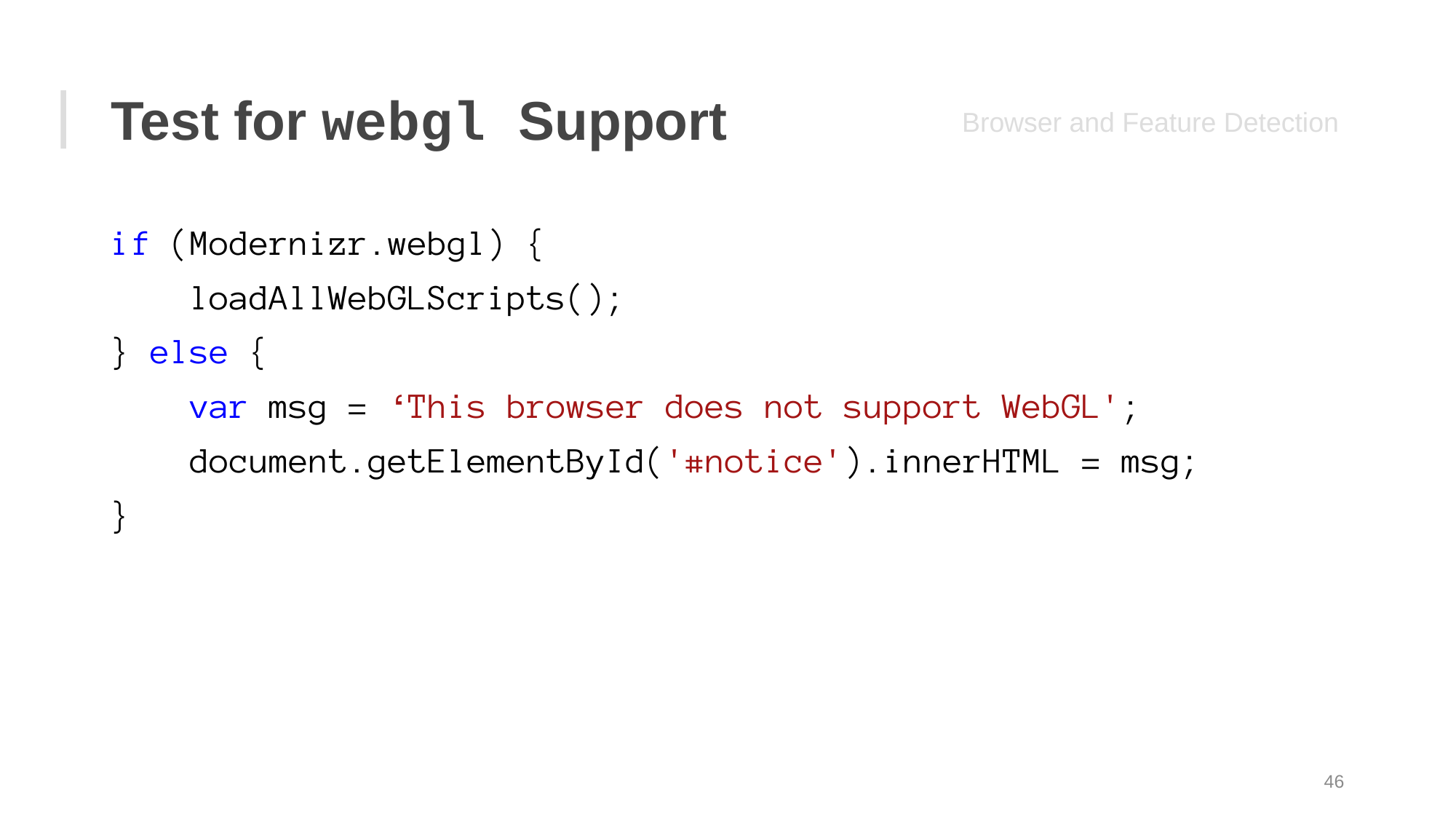

# Test for webgl Support
Browser and Feature Detection
if (Modernizr.webgl) {
    loadAllWebGLScripts();
} else {
    var msg = ‘This browser does not support WebGL';
    document.getElementById('#notice').innerHTML = msg;
}
46